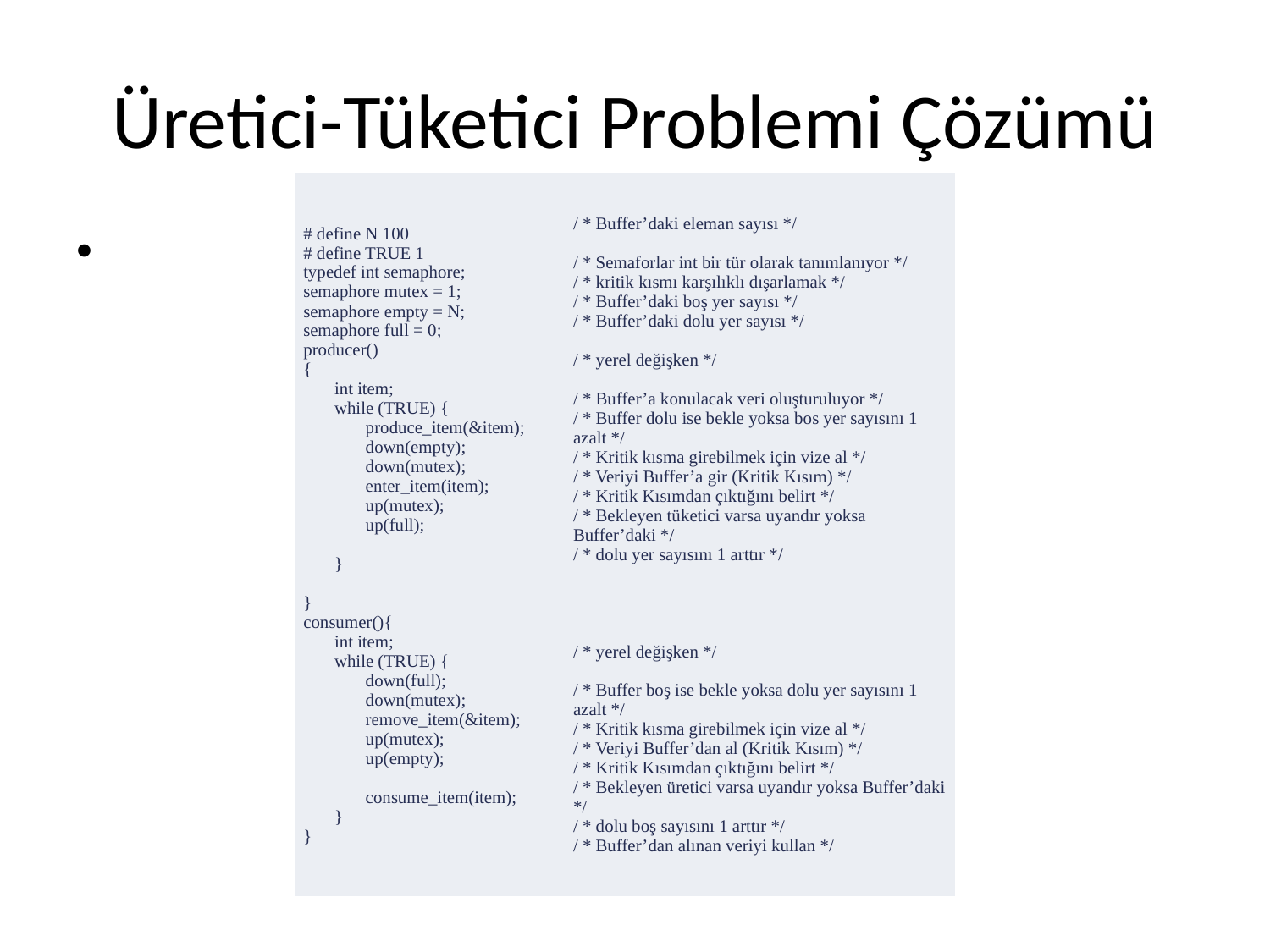

# Üretici-Tüketici Problemi Çözümü
| # define N 100 # define TRUE 1 typedef int semaphore; semaphore mutex = 1; semaphore empty = N; semaphore full = 0; producer() {        int item;        while (TRUE) {               produce\_item(&item);               down(empty);                down(mutex);               enter\_item(item);               up(mutex);               up(full);        } } consumer(){        int item;        while (TRUE) {               down(full);                down(mutex);               remove\_item(&item);               up(mutex);               up(empty);               consume\_item(item);        } } | / \* Buffer’daki eleman sayısı \*/ / \* Semaforlar int bir tür olarak tanımlanıyor \*/ / \* kritik kısmı karşılıklı dışarlamak \*/ / \* Buffer’daki boş yer sayısı \*/ / \* Buffer’daki dolu yer sayısı \*/ / \* yerel değişken \*/ / \* Buffer’a konulacak veri oluşturuluyor \*/ / \* Buffer dolu ise bekle yoksa bos yer sayısını 1 azalt \*/ / \* Kritik kısma girebilmek için vize al \*/ / \* Veriyi Buffer’a gir (Kritik Kısım) \*/ / \* Kritik Kısımdan çıktığını belirt \*/ / \* Bekleyen tüketici varsa uyandır yoksa Buffer’daki \*/ / \* dolu yer sayısını 1 arttır \*/ / \* yerel değişken \*/ / \* Buffer boş ise bekle yoksa dolu yer sayısını 1 azalt \*/ / \* Kritik kısma girebilmek için vize al \*/ / \* Veriyi Buffer’dan al (Kritik Kısım) \*/ / \* Kritik Kısımdan çıktığını belirt \*/ / \* Bekleyen üretici varsa uyandır yoksa Buffer’daki \*/ / \* dolu boş sayısını 1 arttır \*/ / \* Buffer’dan alınan veriyi kullan \*/ |
| --- | --- |